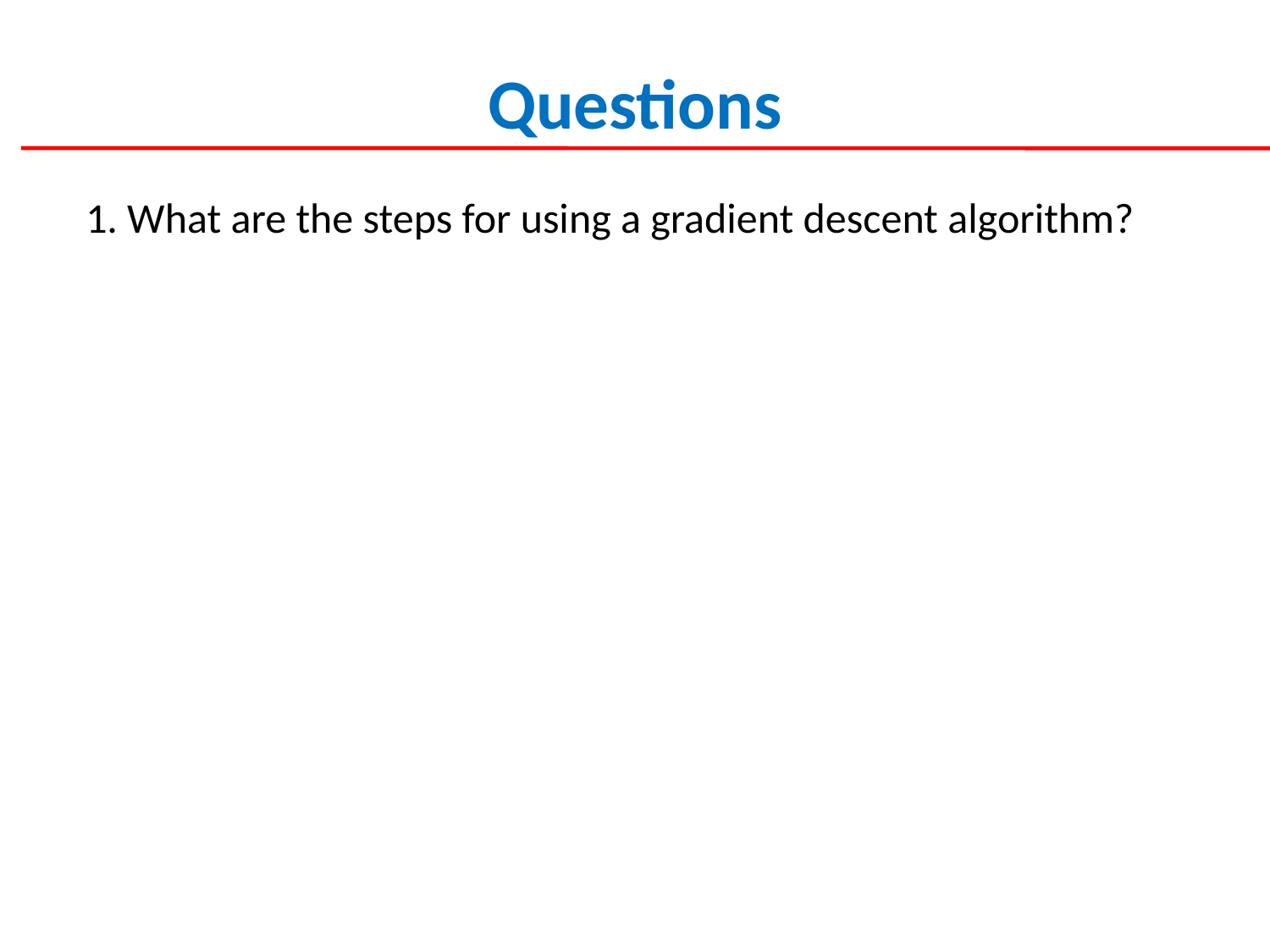

# Questions
 1. What are the steps for using a gradient descent algorithm?